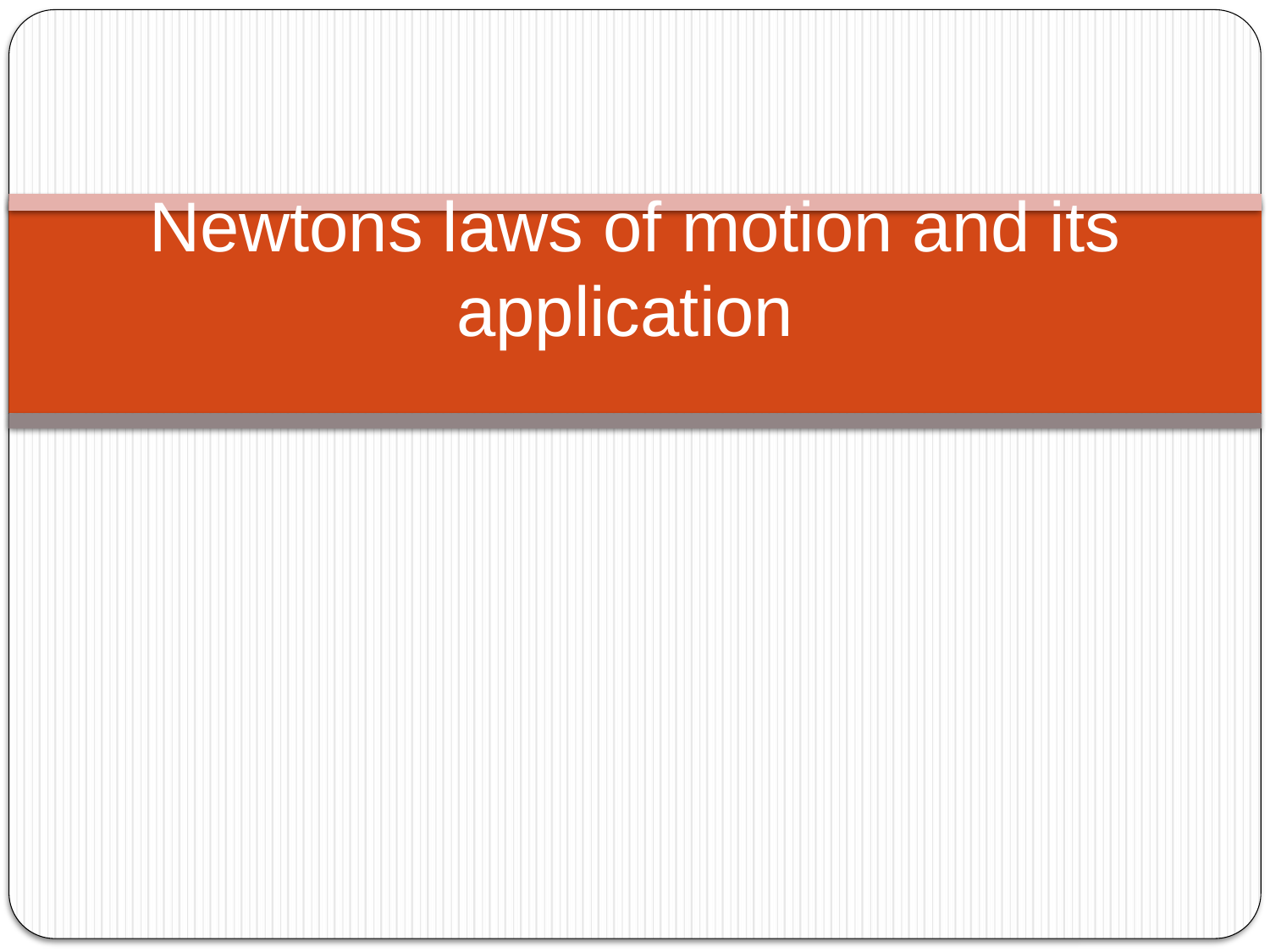

# Newtons laws of motion and its application